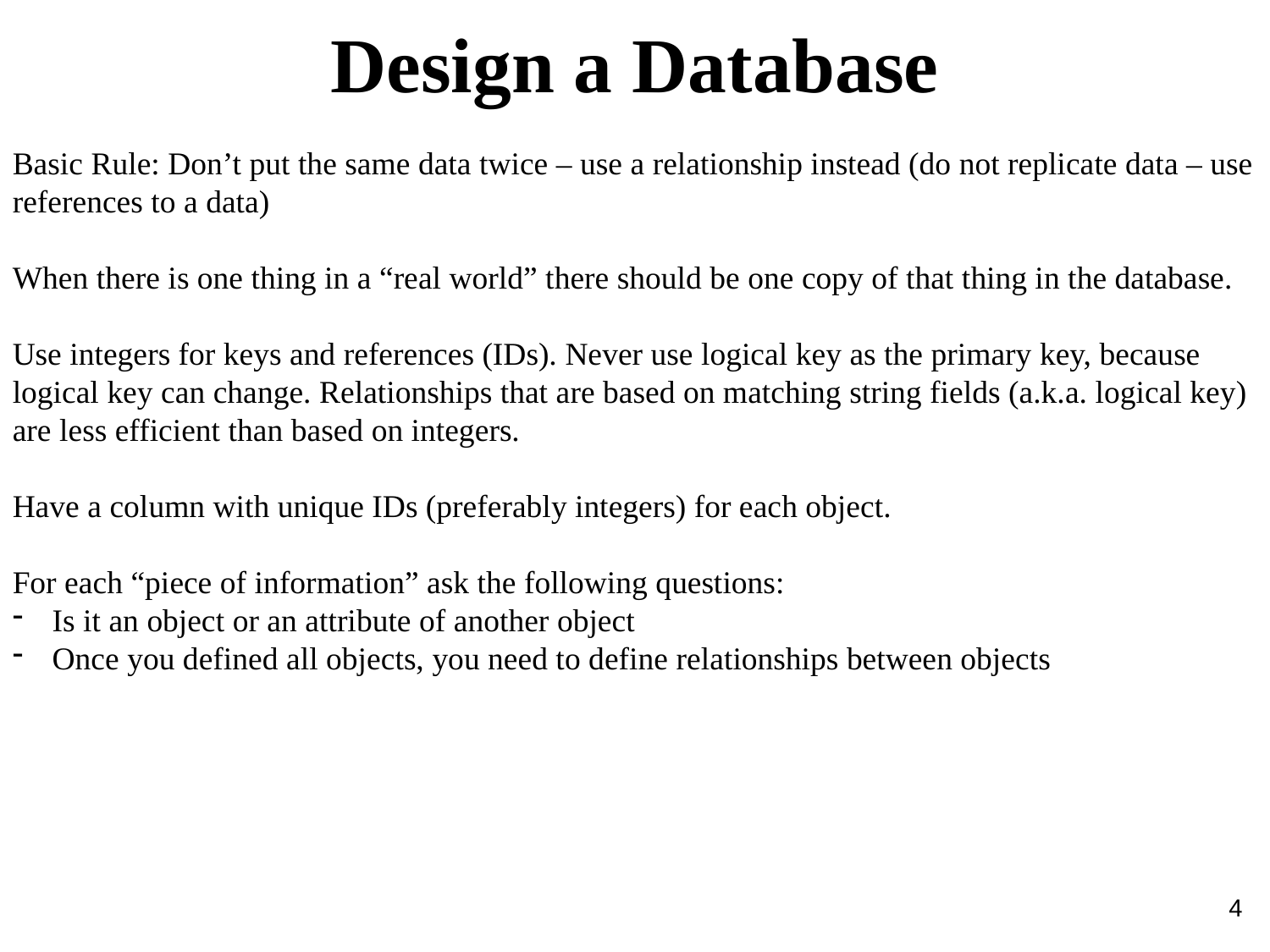

Design a Database
Basic Rule: Don’t put the same data twice – use a relationship instead (do not replicate data – use references to a data)

When there is one thing in a “real world” there should be one copy of that thing in the database.

Use integers for keys and references (IDs). Never use logical key as the primary key, because logical key can change. Relationships that are based on matching string fields (a.k.a. logical key) are less efficient than based on integers.

Have a column with unique IDs (preferably integers) for each object.

For each “piece of information” ask the following questions:
Is it an object or an attribute of another object
Once you defined all objects, you need to define relationships between objects
4